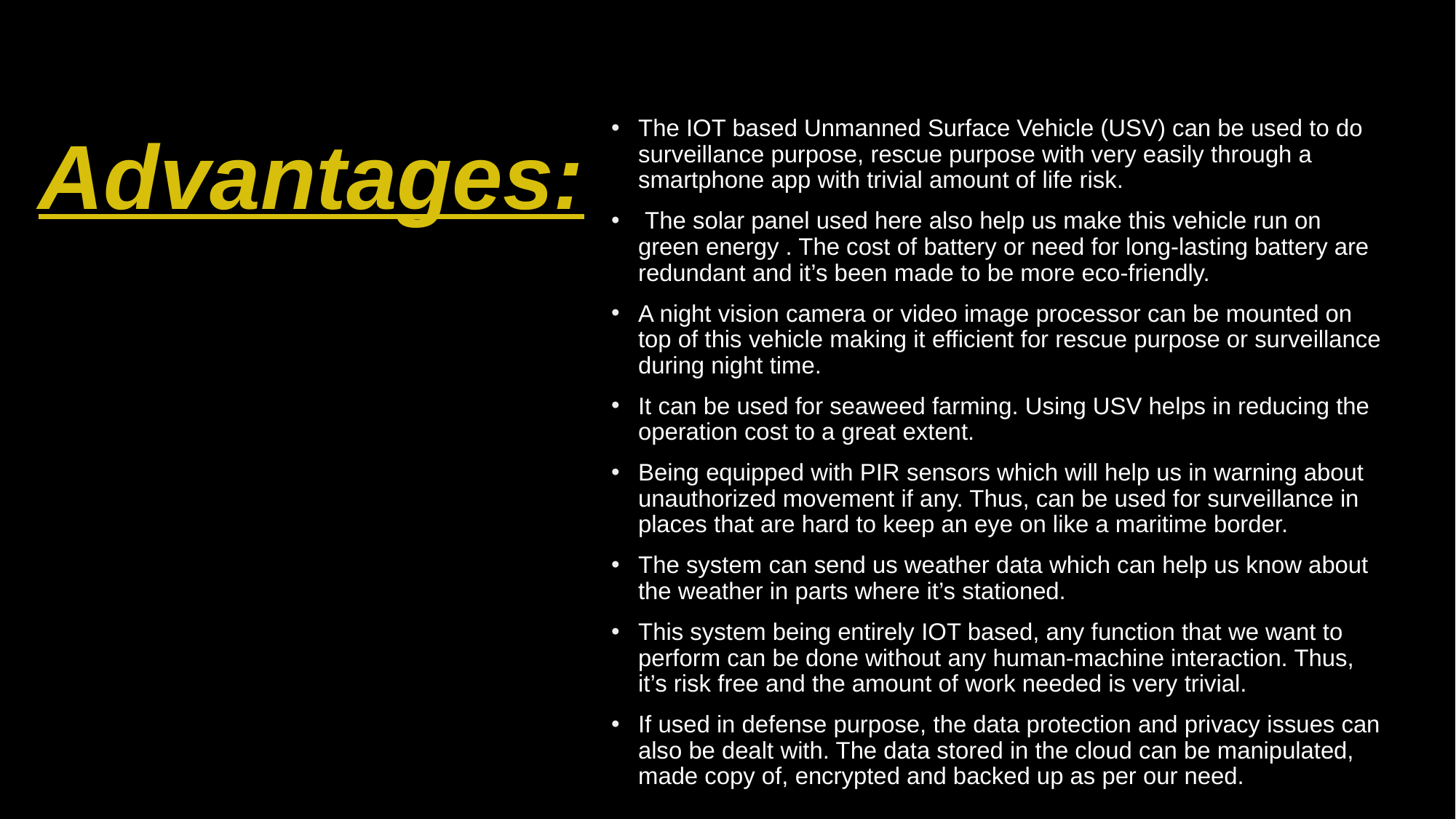

# Advantages:

The IOT based Unmanned Surface Vehicle (USV) can be used to do surveillance purpose, rescue purpose with very easily through a smartphone app with trivial amount of life risk.
 The solar panel used here also help us make this vehicle run on green energy . The cost of battery or need for long-lasting battery are redundant and it’s been made to be more eco-friendly.
A night vision camera or video image processor can be mounted on top of this vehicle making it efficient for rescue purpose or surveillance during night time.
It can be used for seaweed farming. Using USV helps in reducing the operation cost to a great extent.
Being equipped with PIR sensors which will help us in warning about unauthorized movement if any. Thus, can be used for surveillance in places that are hard to keep an eye on like a maritime border.
The system can send us weather data which can help us know about the weather in parts where it’s stationed.
This system being entirely IOT based, any function that we want to perform can be done without any human-machine interaction. Thus, it’s risk free and the amount of work needed is very trivial.
If used in defense purpose, the data protection and privacy issues can also be dealt with. The data stored in the cloud can be manipulated, made copy of, encrypted and backed up as per our need.